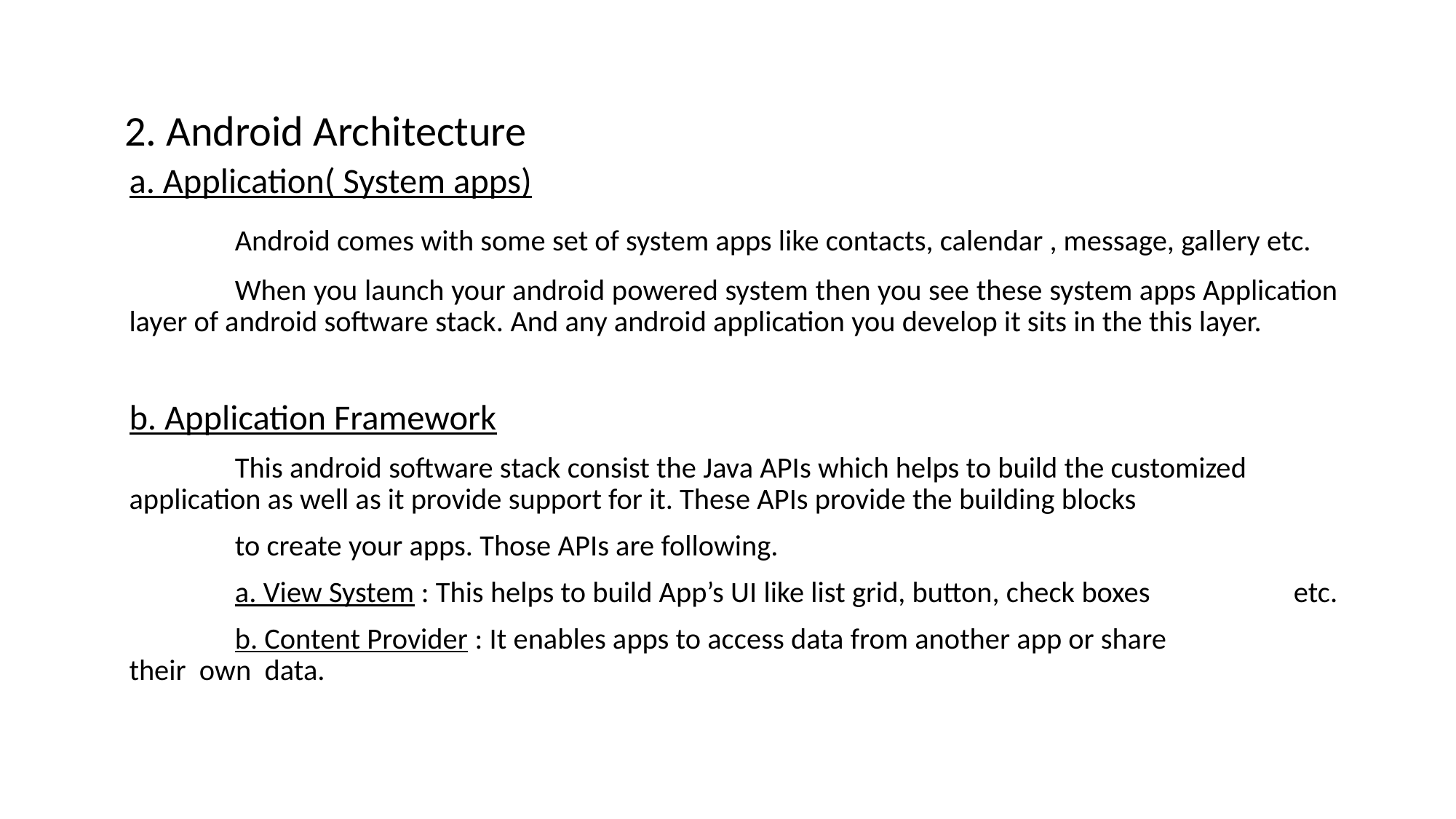

# 2. Android Architecture
a. Application( System apps)
	Android comes with some set of system apps like contacts, calendar , message, gallery etc.
	When you launch your android powered system then you see these system apps Application layer of android software stack. And any android application you develop it sits in the this layer.

b. Application Framework
	This android software stack consist the Java APIs which helps to build the customized 	application as well as it provide support for it. These APIs provide the building blocks
	to create your apps. Those APIs are following.
 		a. View System : This helps to build App’s UI like list grid, button, check boxes 			etc.
		b. Content Provider : It enables apps to access data from another app or share 			their  own  data.